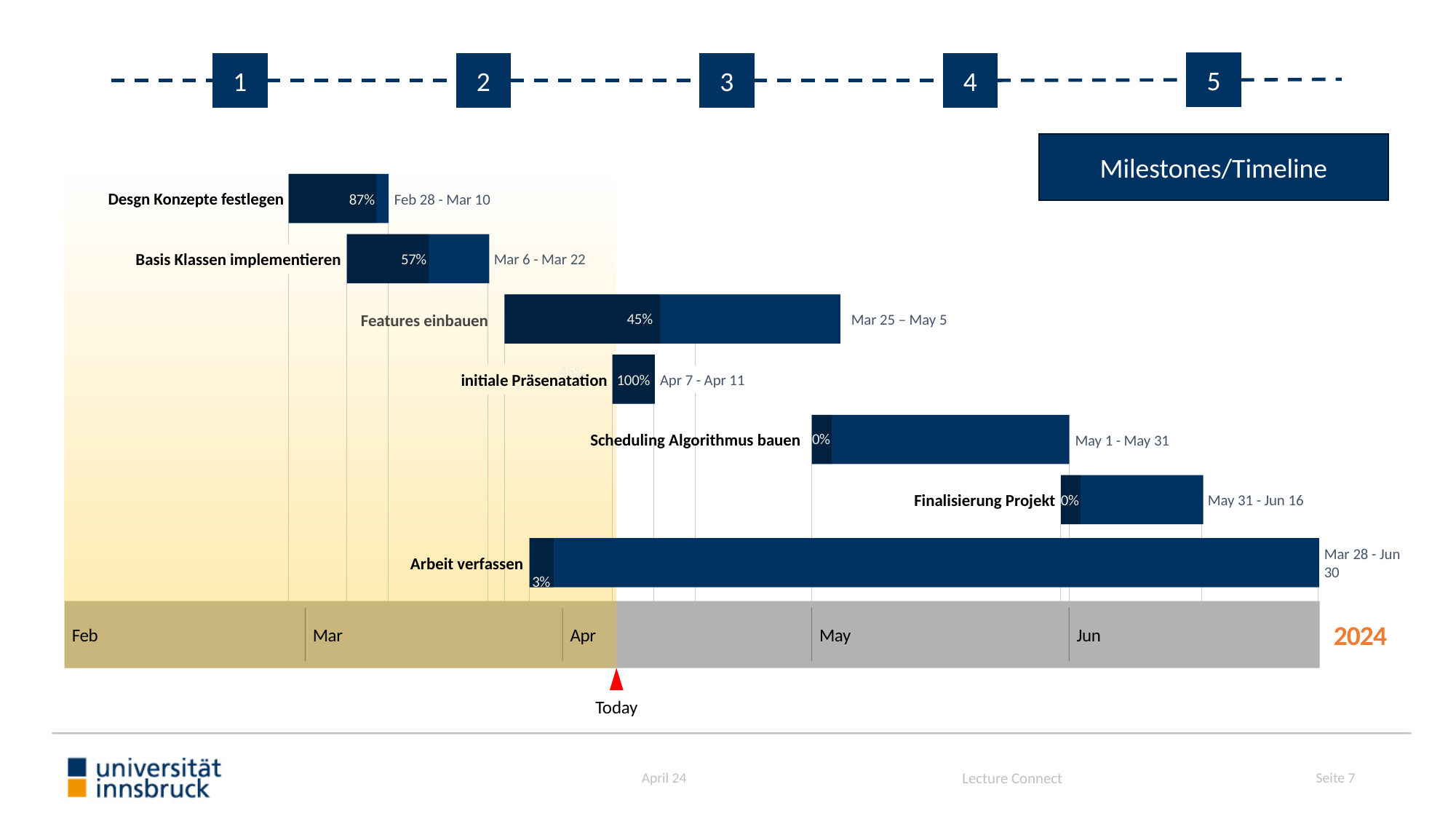

5
3
1
2
3
4
1
2
4
Milestones/Timeline

Desgn Konzepte festlegen
87%
Feb 28 - Mar 10

Basis Klassen implementieren
57%
Mar 6 - Mar 22

Features einbauen
Mar 25 – May 5

initiale Präsenatation
100%
Apr 7 - Apr 11

May 1 - May 31
Scheduling Algorithmus bauen

Finalisierung Projekt
0%
May 31 - Jun 16
Mar 28 - Jun 30

Arbeit verfassen

2024
Feb
Mar
Apr
May
Jun

Today
45%
45%

0%
3%
Seite 7
April 24
Lecture Connect